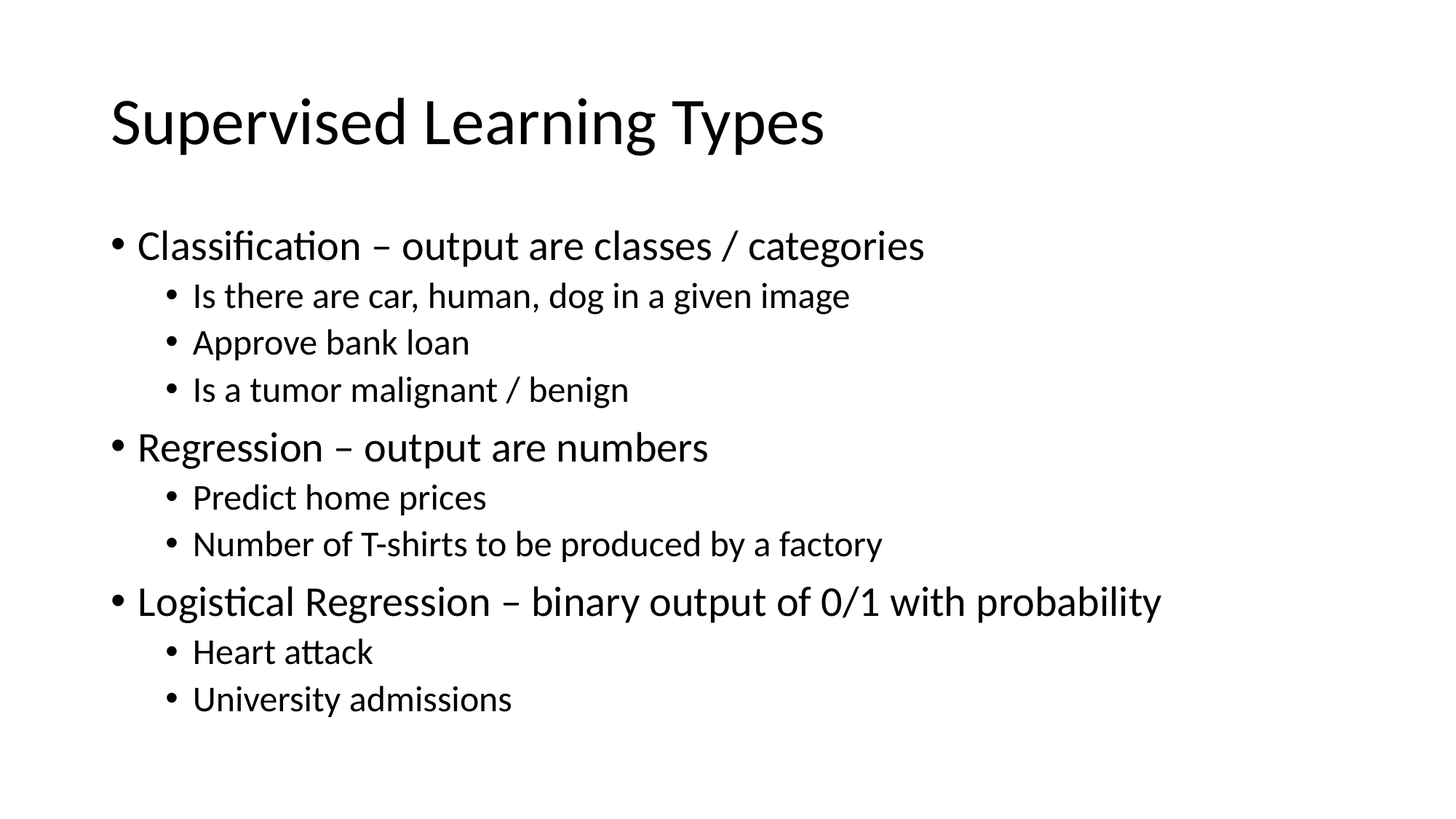

# Supervised Learning Types
Classification – output are classes / categories
Is there are car, human, dog in a given image
Approve bank loan
Is a tumor malignant / benign
Regression – output are numbers
Predict home prices
Number of T-shirts to be produced by a factory
Logistical Regression – binary output of 0/1 with probability
Heart attack
University admissions